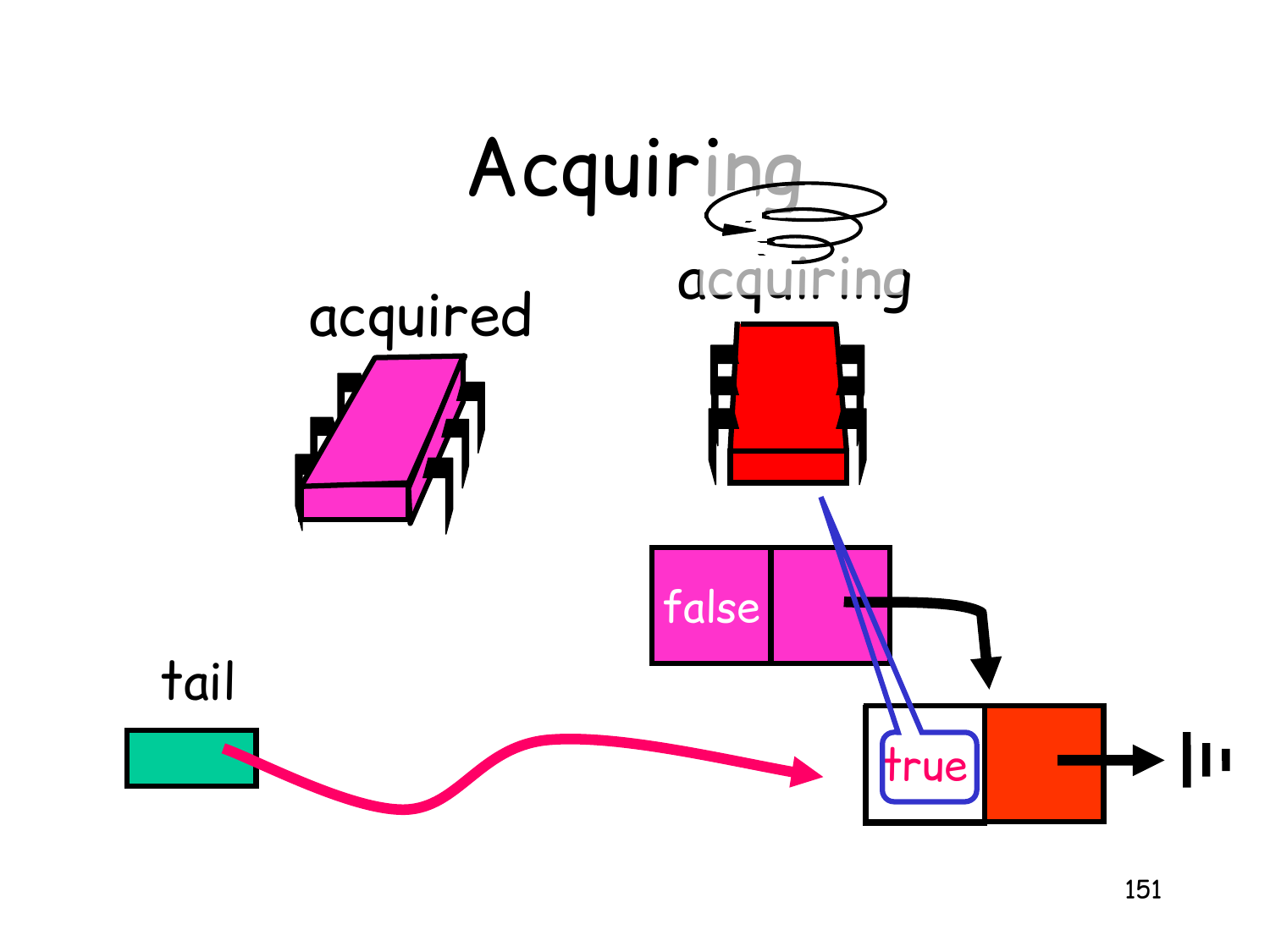

# Acquiring

acquiring

acquired

false

tail
true

true

151